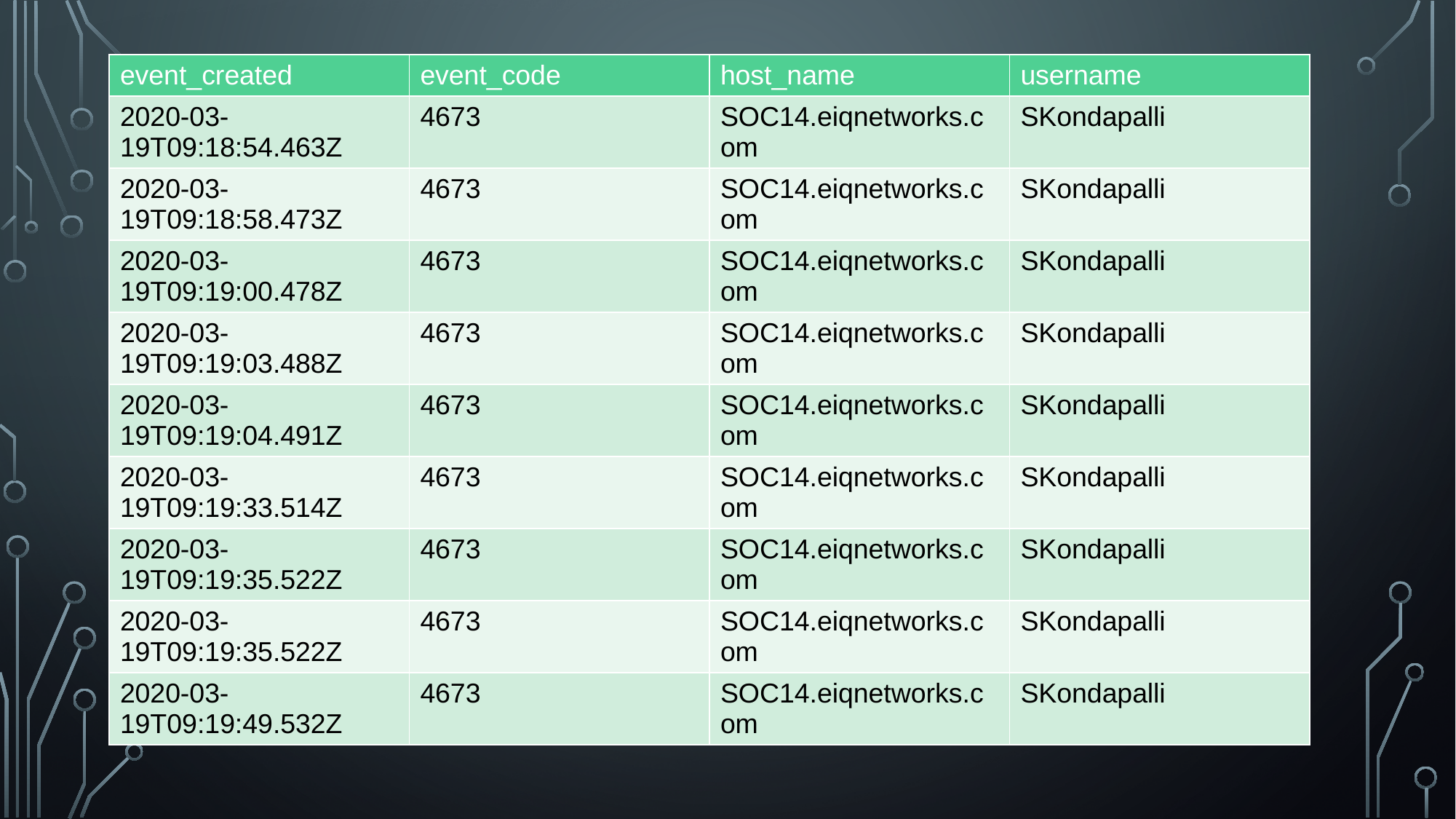

| event\_created | event\_code | host\_name | username |
| --- | --- | --- | --- |
| 2020-03-19T09:18:54.463Z | 4673 | SOC14.eiqnetworks.com | SKondapalli |
| 2020-03-19T09:18:58.473Z | 4673 | SOC14.eiqnetworks.com | SKondapalli |
| 2020-03-19T09:19:00.478Z | 4673 | SOC14.eiqnetworks.com | SKondapalli |
| 2020-03-19T09:19:03.488Z | 4673 | SOC14.eiqnetworks.com | SKondapalli |
| 2020-03-19T09:19:04.491Z | 4673 | SOC14.eiqnetworks.com | SKondapalli |
| 2020-03-19T09:19:33.514Z | 4673 | SOC14.eiqnetworks.com | SKondapalli |
| 2020-03-19T09:19:35.522Z | 4673 | SOC14.eiqnetworks.com | SKondapalli |
| 2020-03-19T09:19:35.522Z | 4673 | SOC14.eiqnetworks.com | SKondapalli |
| 2020-03-19T09:19:49.532Z | 4673 | SOC14.eiqnetworks.com | SKondapalli |